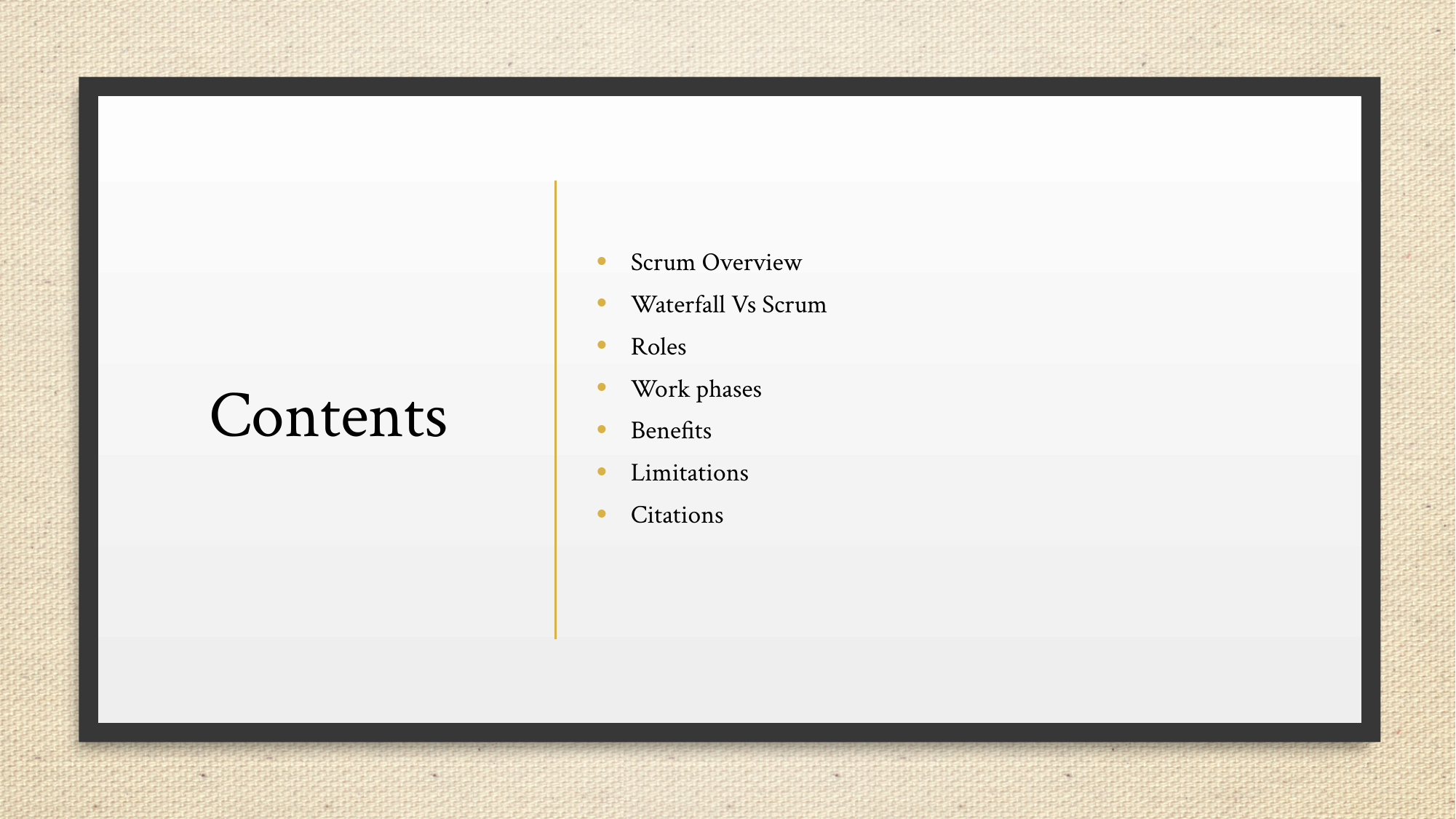

# Contents
Scrum Overview
Waterfall Vs Scrum
Roles
Work phases
Benefits
Limitations
Citations